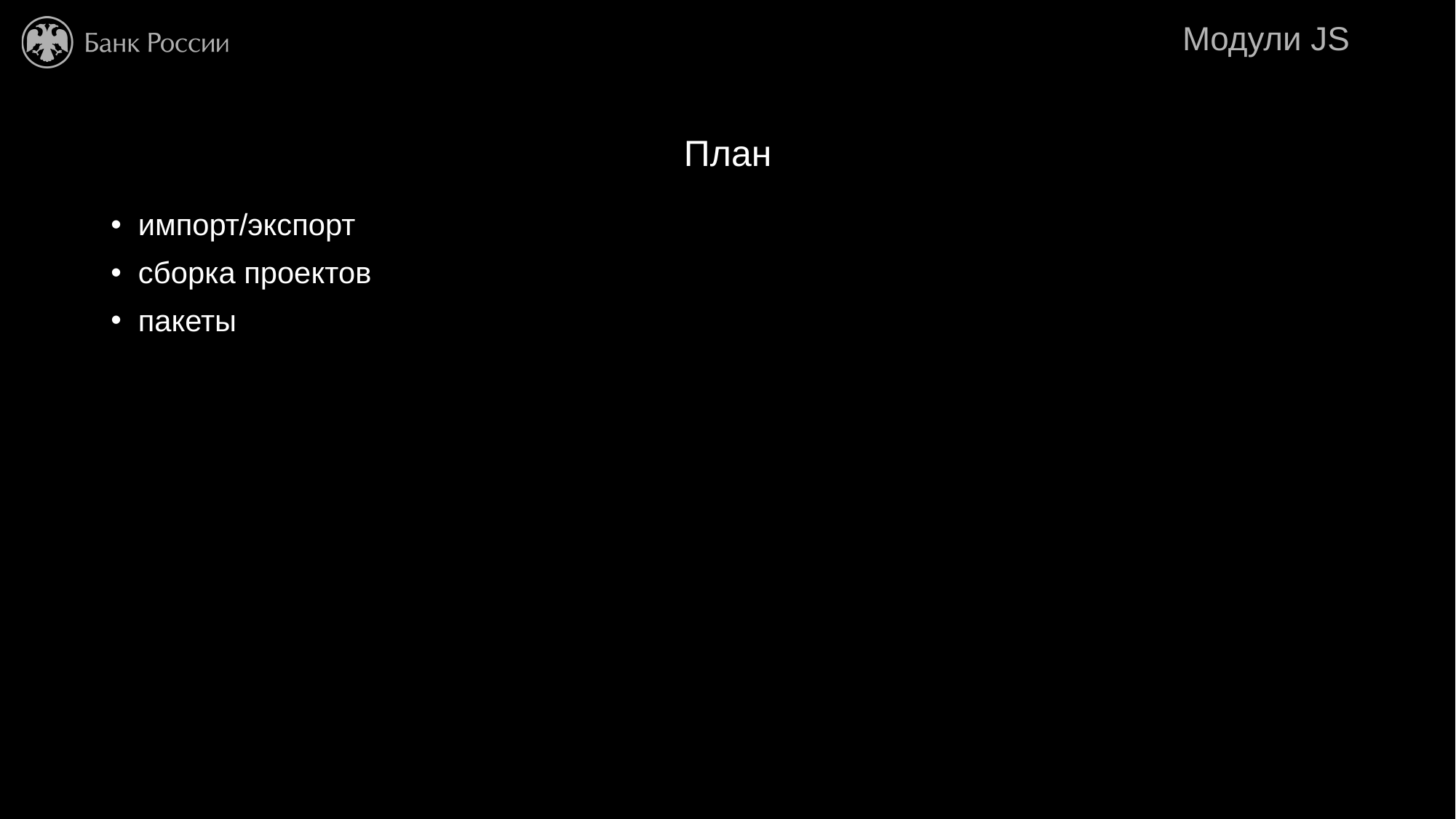

# Модули JS
План
импорт/экспорт
сборка проектов
пакеты